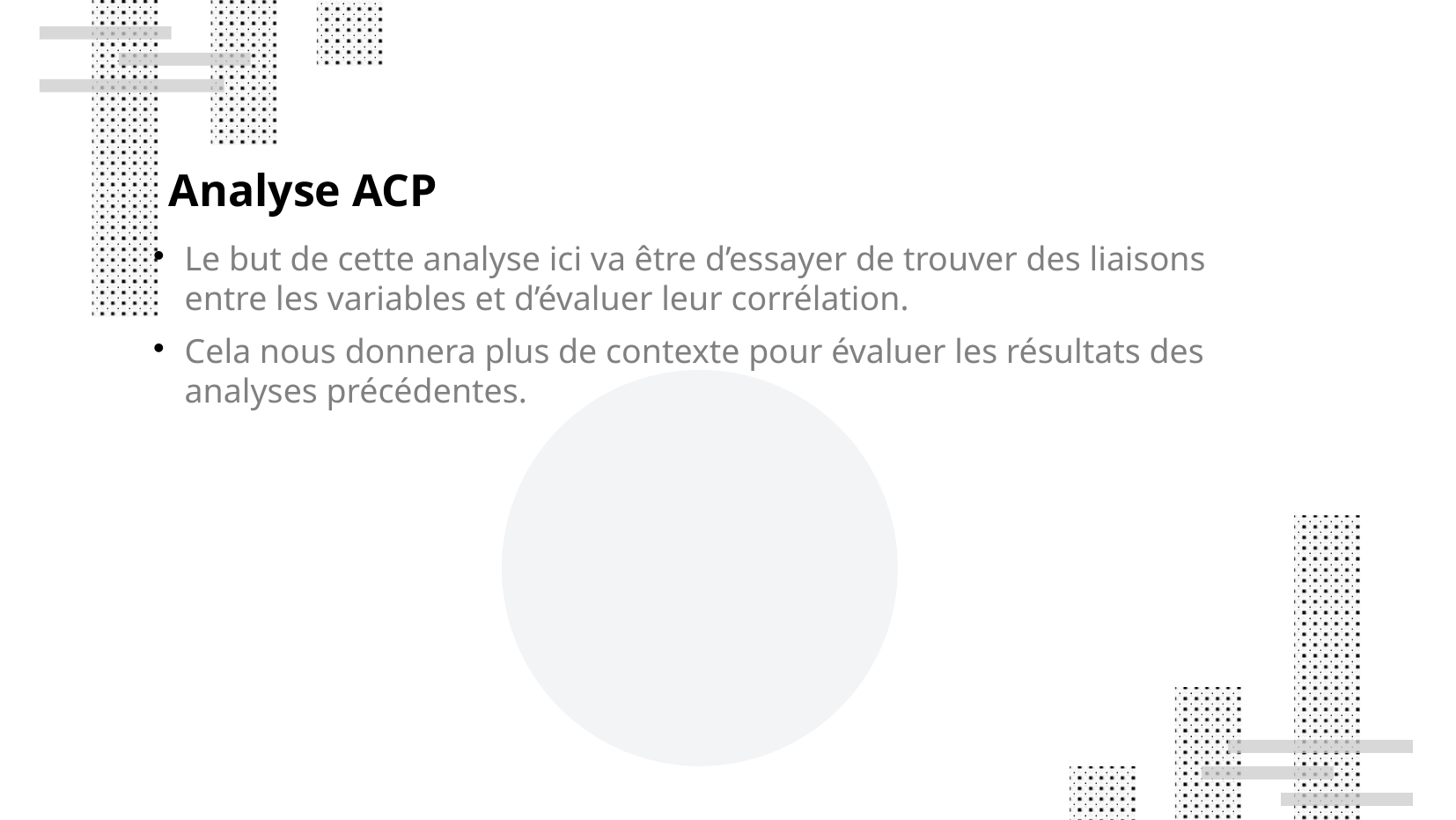

Analyse ACP
Le but de cette analyse ici va être d’essayer de trouver des liaisons entre les variables et d’évaluer leur corrélation.
Cela nous donnera plus de contexte pour évaluer les résultats des analyses précédentes.